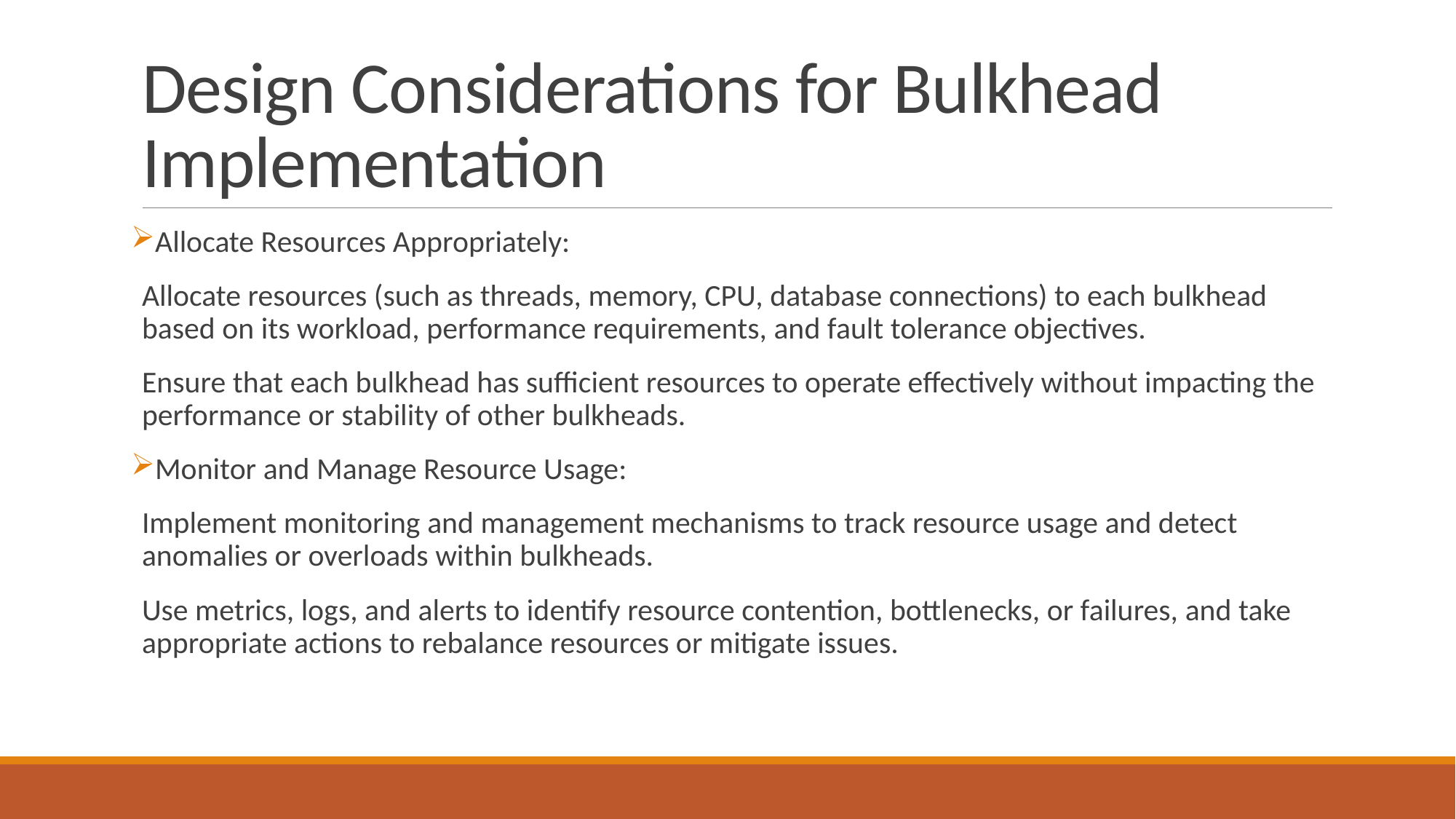

# Design Considerations for Bulkhead Implementation
Allocate Resources Appropriately:
Allocate resources (such as threads, memory, CPU, database connections) to each bulkhead based on its workload, performance requirements, and fault tolerance objectives.
Ensure that each bulkhead has sufficient resources to operate effectively without impacting the performance or stability of other bulkheads.
Monitor and Manage Resource Usage:
Implement monitoring and management mechanisms to track resource usage and detect anomalies or overloads within bulkheads.
Use metrics, logs, and alerts to identify resource contention, bottlenecks, or failures, and take appropriate actions to rebalance resources or mitigate issues.